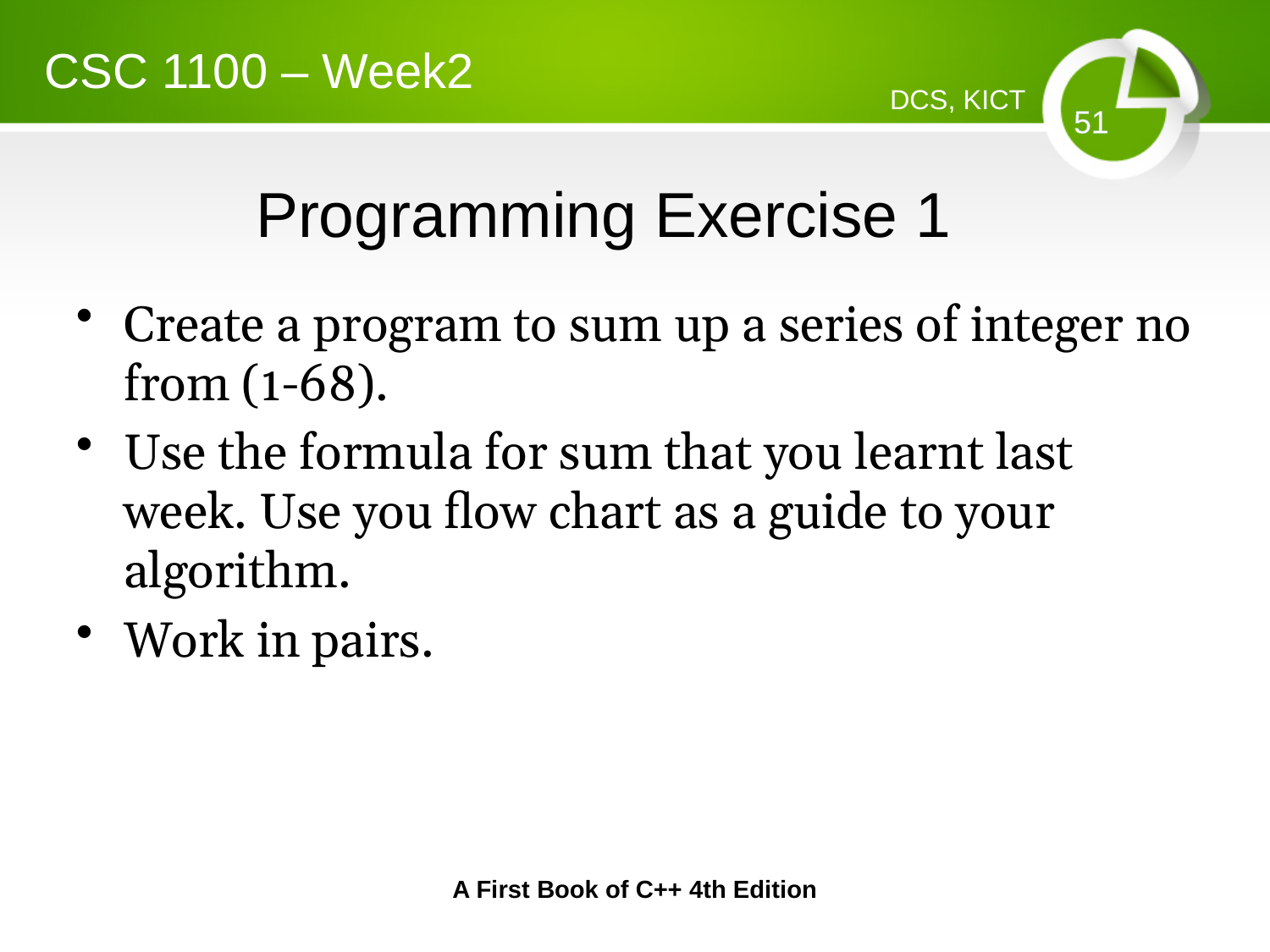

CSC 1100 – Week2
DCS, KICT
51
# Programming Exercise 1
Create a program to sum up a series of integer no from (1-68).
Use the formula for sum that you learnt last week. Use you flow chart as a guide to your algorithm.
Work in pairs.
A First Book of C++ 4th Edition
51